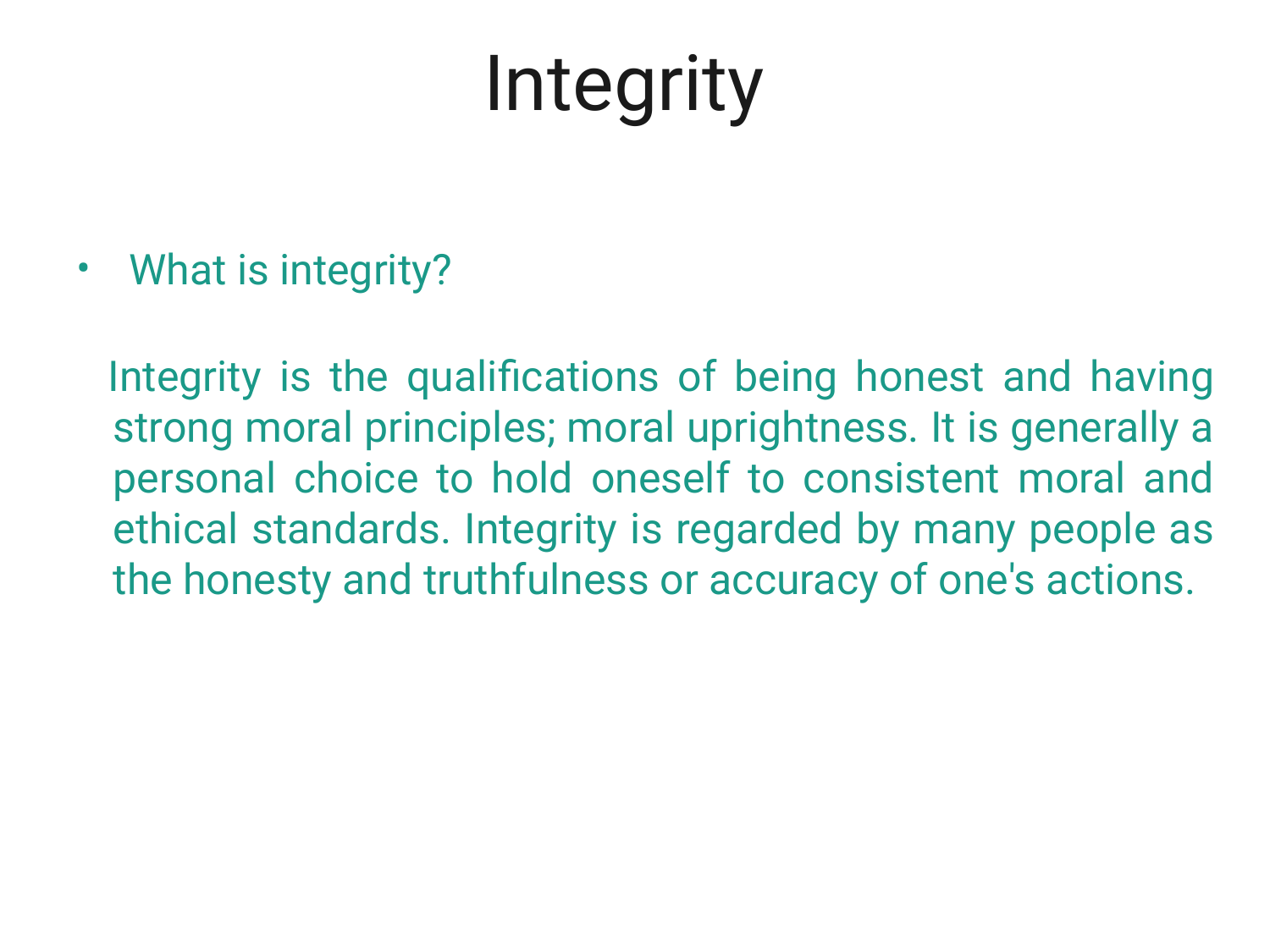

# Integrity
What is integrity?

 Integrity is the qualifications of being honest and having strong moral principles; moral uprightness. It is generally a personal choice to hold oneself to consistent moral and ethical standards. Integrity is regarded by many people as the honesty and truthfulness or accuracy of one's actions.